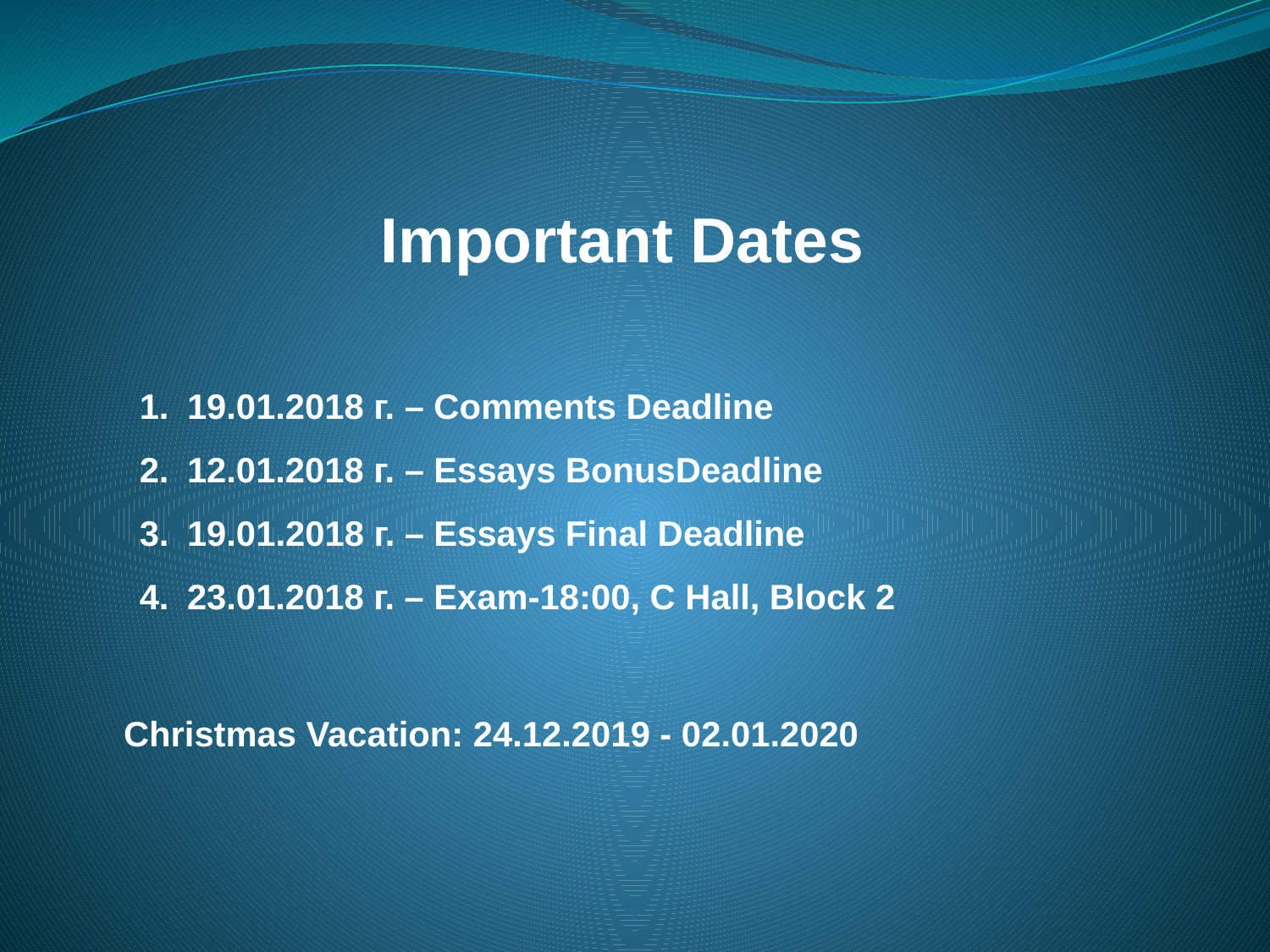

Important Dates

19.01.2018 г. – Comments Deadline
12.01.2018 г. – Essays BonusDeadline
19.01.2018 г. – Essays Final Deadline
23.01.2018 г. – Exam-18:00, C Hall, Block 2

	Christmas Vacation: 24.12.2019 - 02.01.2020